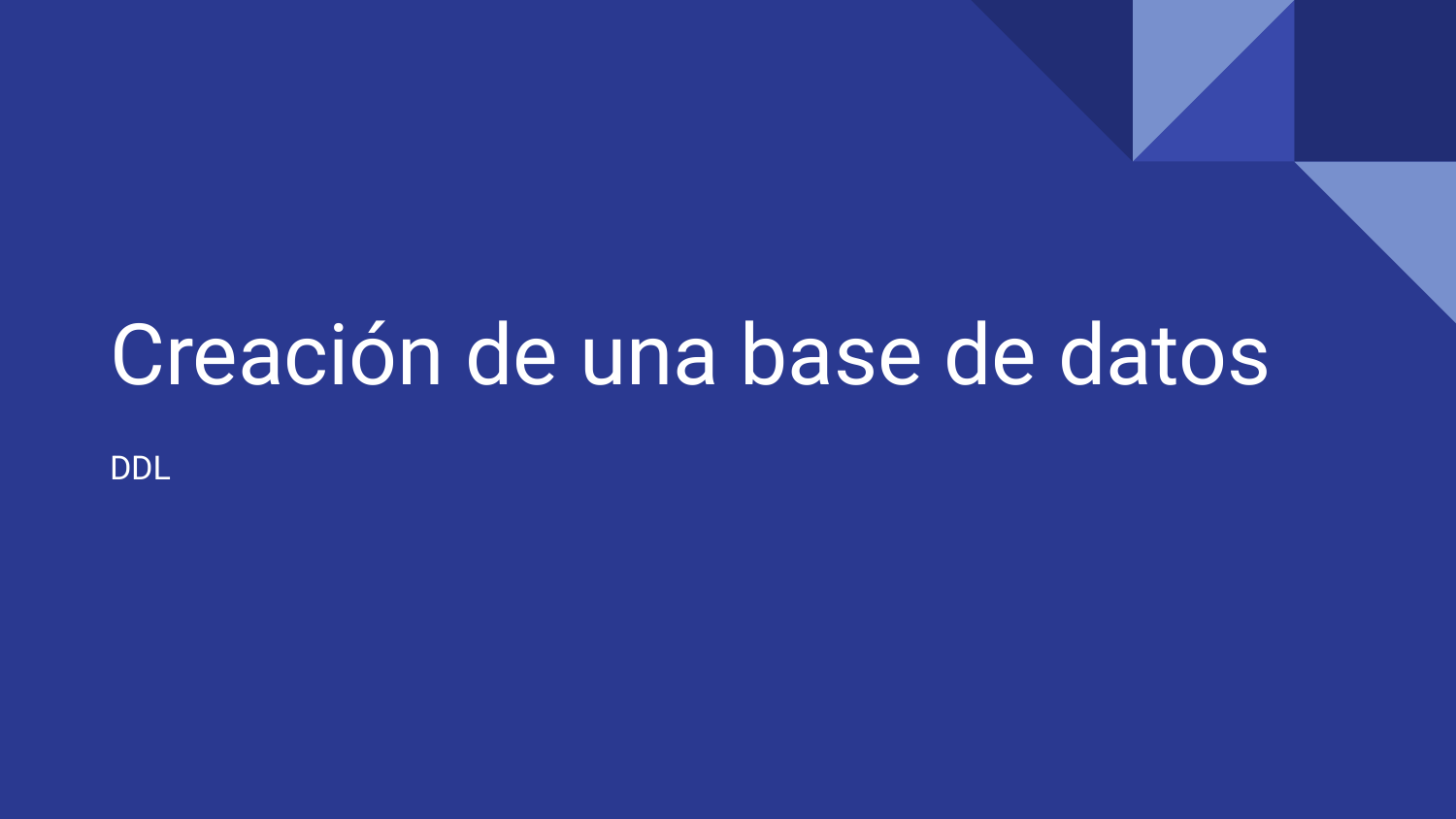

# Creación de una base de datos
DDL